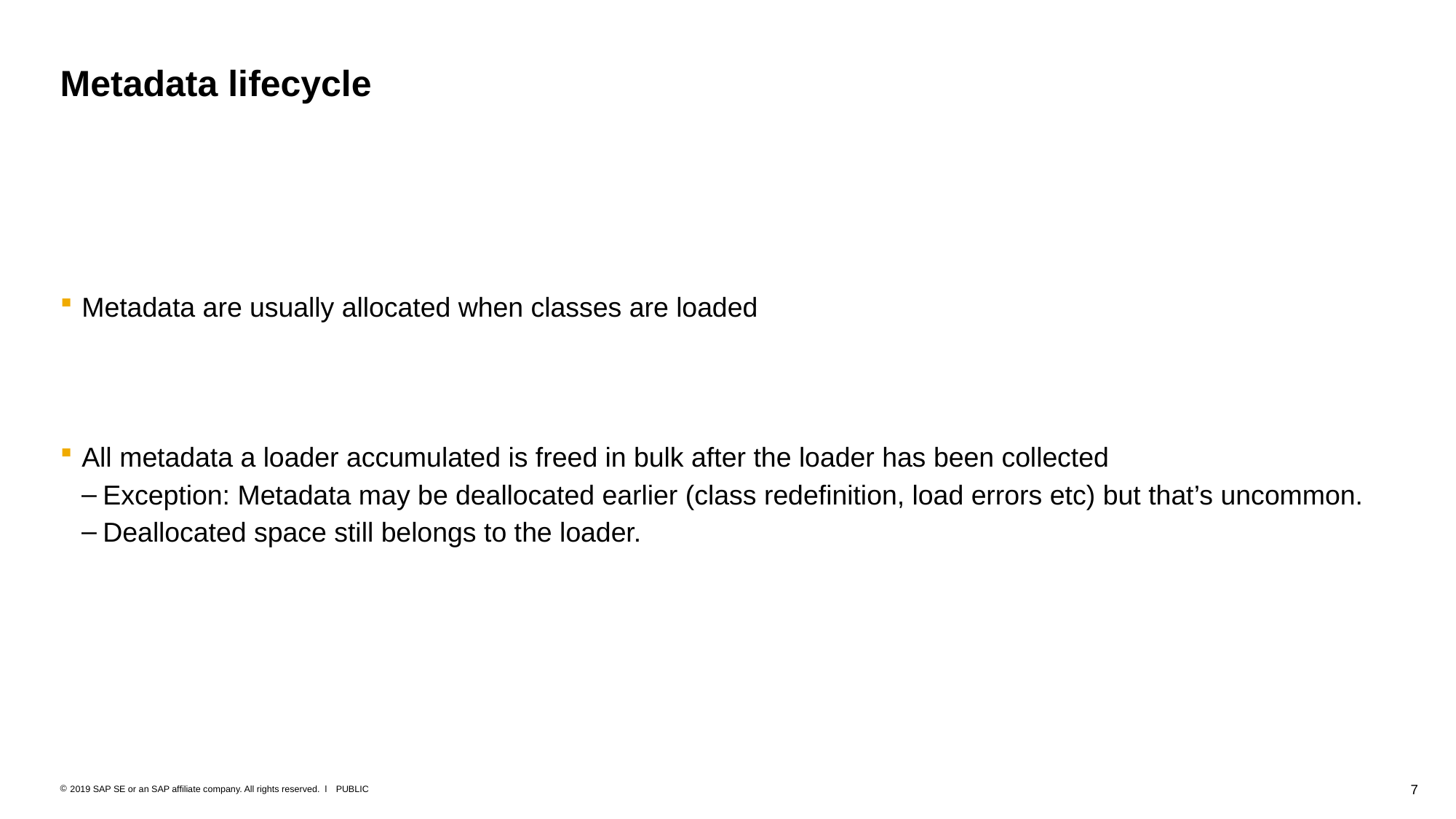

# Metadata lifecycle

Metadata are usually allocated when classes are loaded

All metadata a loader accumulated is freed in bulk after the loader has been collected
Exception: Metadata may be deallocated earlier (class redefinition, load errors etc) but that’s uncommon.
Deallocated space still belongs to the loader.